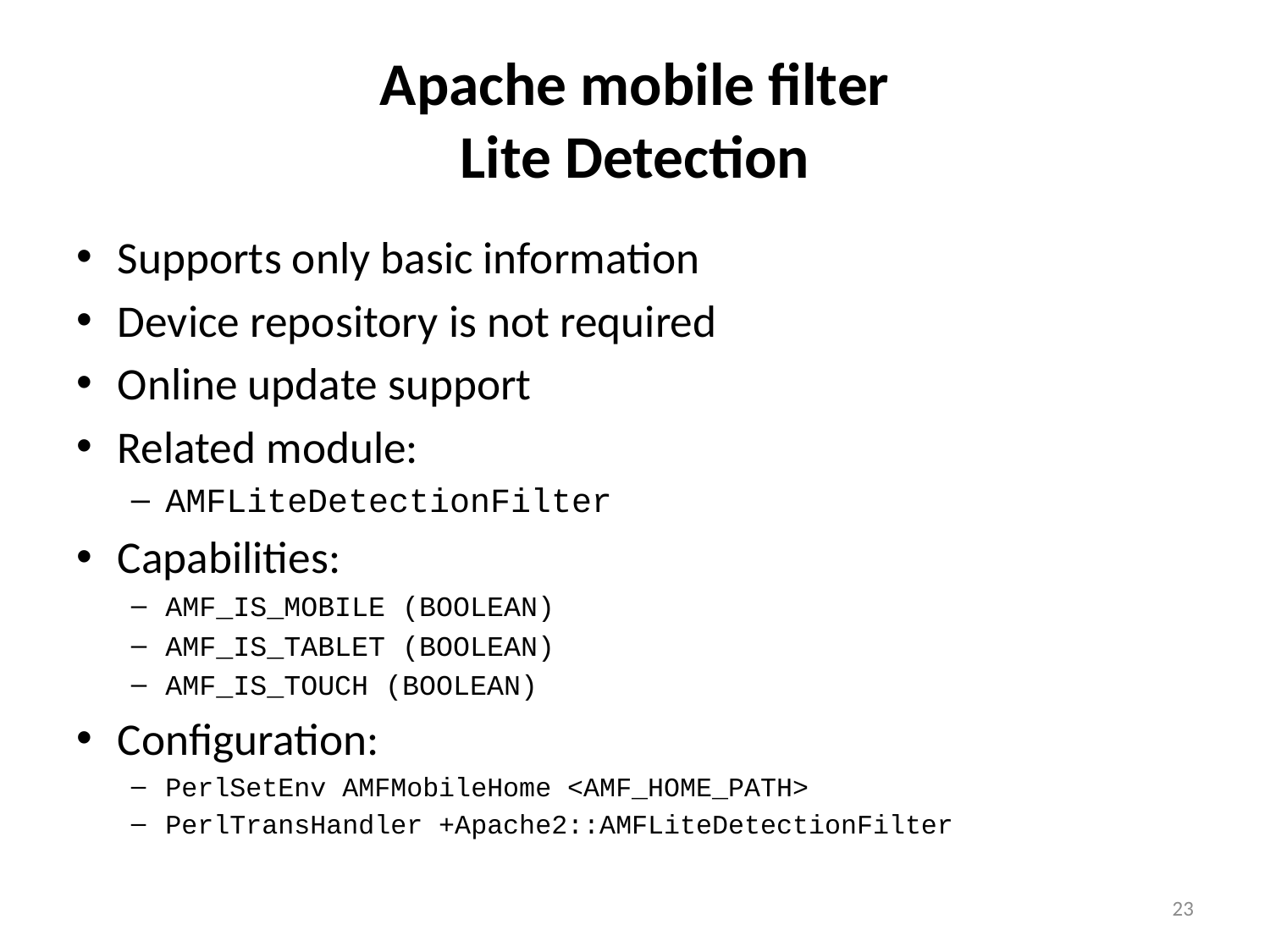

# Apache mobile filter Lite Detection
Supports only basic information
Device repository is not required
Online update support
Related module:
AMFLiteDetectionFilter
Capabilities:
AMF_IS_MOBILE (BOOLEAN)
AMF_IS_TABLET (BOOLEAN)
AMF_IS_TOUCH (BOOLEAN)
Configuration:
PerlSetEnv AMFMobileHome <AMF_HOME_PATH>
PerlTransHandler +Apache2::AMFLiteDetectionFilter
23